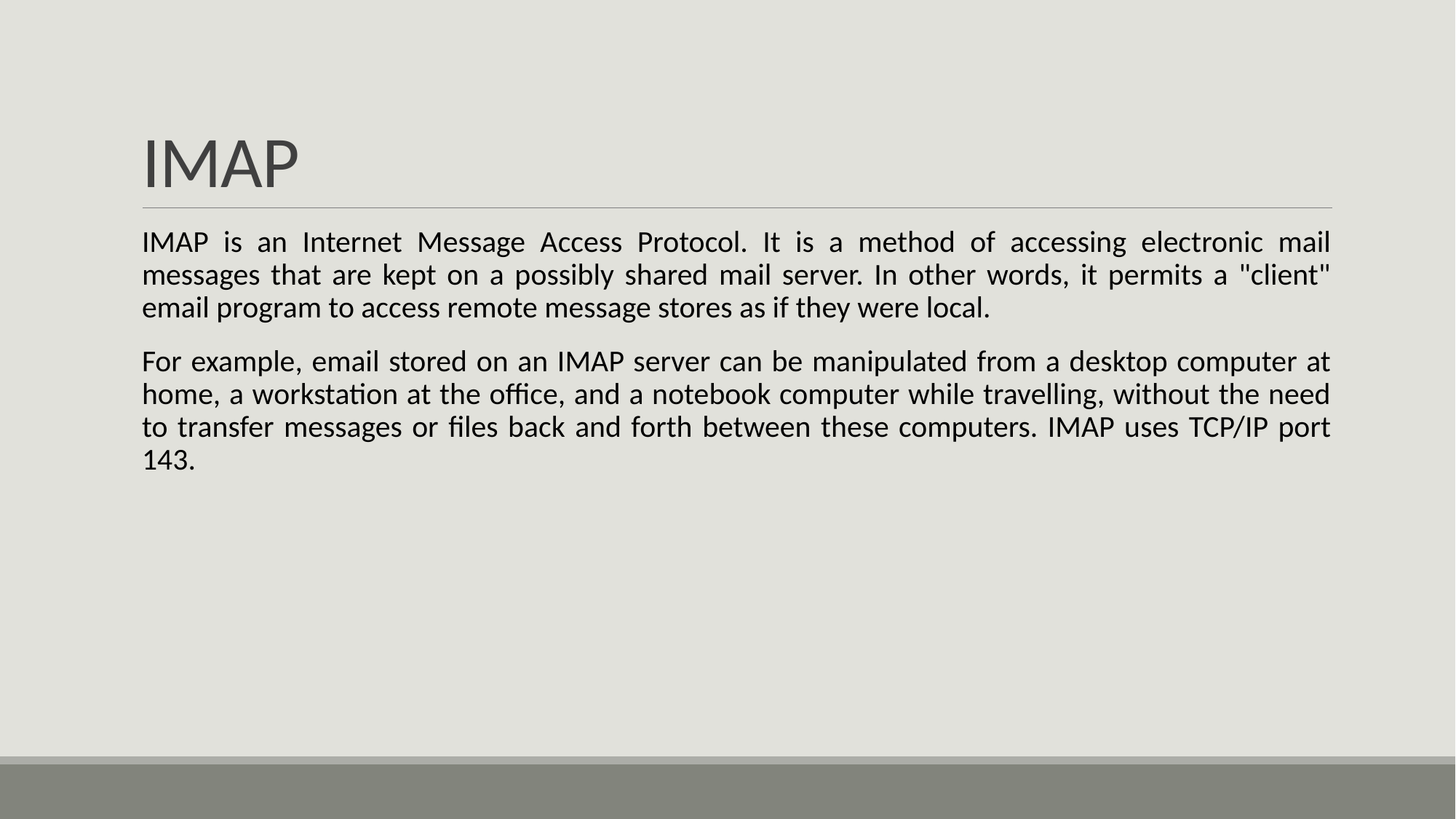

# IMAP
IMAP is an Internet Message Access Protocol. It is a method of accessing electronic mail messages that are kept on a possibly shared mail server. In other words, it permits a "client" email program to access remote message stores as if they were local.
For example, email stored on an IMAP server can be manipulated from a desktop computer at home, a workstation at the office, and a notebook computer while travelling, without the need to transfer messages or files back and forth between these computers. IMAP uses TCP/IP port 143.